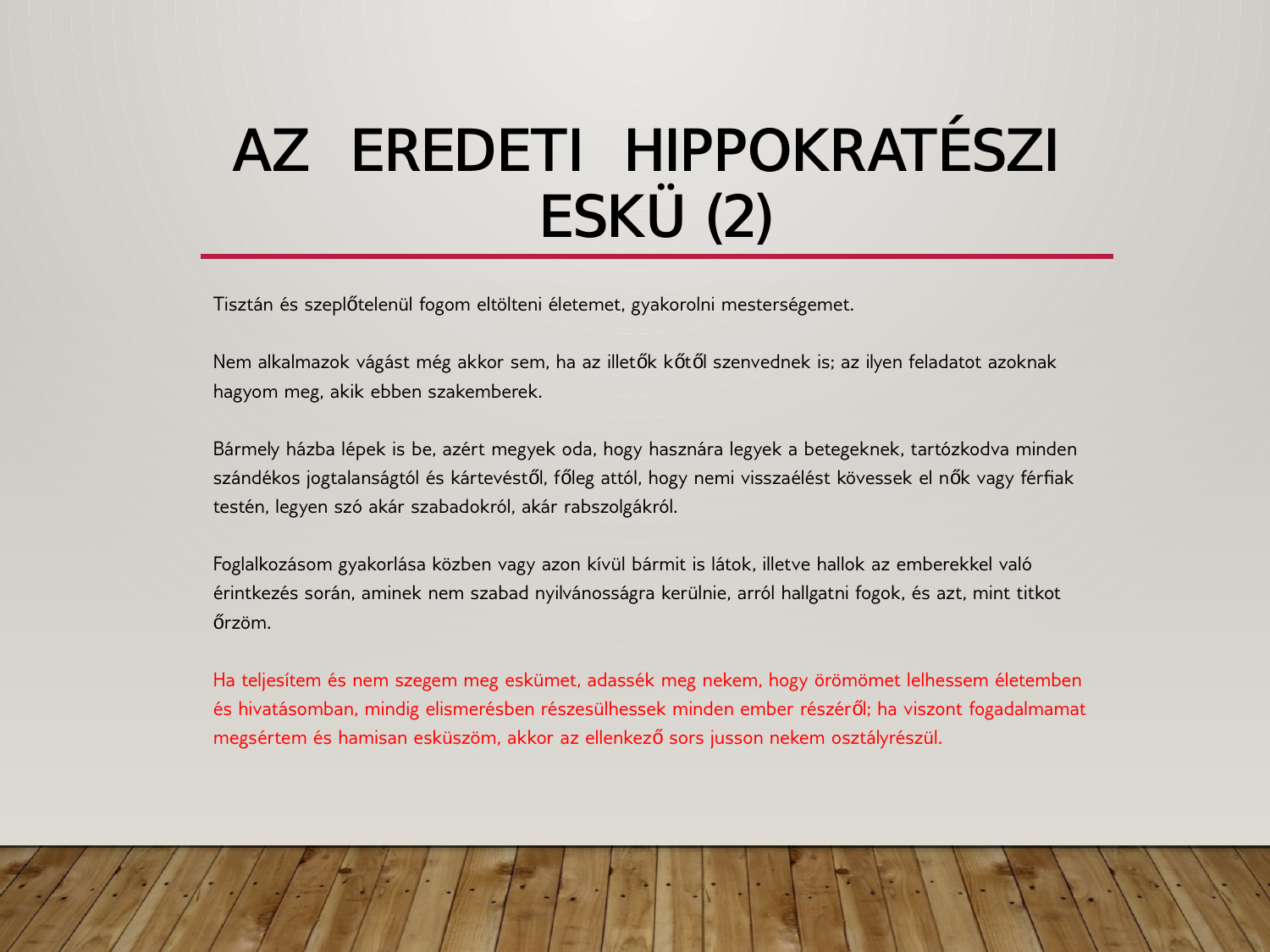

# AZ  EREDETI  HIPPOKRATÉSZI  ESKÜ (2)
Tisztán és szeplőtelenül fogom eltölteni életemet, gyakorolni mesterségemet.
Nem alkalmazok vágást még akkor sem, ha az illetők kőtől szenvednek is; az ilyen feladatot azoknak hagyom meg, akik ebben szakemberek.
Bármely házba lépek is be, azért megyek oda, hogy hasznára legyek a betegeknek, tartózkodva minden szándékos jogtalanságtól és kártevéstől, főleg attól, hogy nemi visszaélést kövessek el nők vagy férfiak testén, legyen szó akár szabadokról, akár rabszolgákról.
Foglalkozásom gyakorlása közben vagy azon kívül bármit is látok, illetve hallok az emberekkel való érintkezés során, aminek nem szabad nyilvánosságra kerülnie, arról hallgatni fogok, és azt, mint titkot őrzöm.
Ha teljesítem és nem szegem meg eskümet, adassék meg nekem, hogy örömömet lelhessem életemben és hivatásomban, mindig elismerésben részesülhessek minden ember részéről; ha viszont fogadalmamat megsértem és hamisan esküszöm, akkor az ellenkező sors jusson nekem osztályrészül.